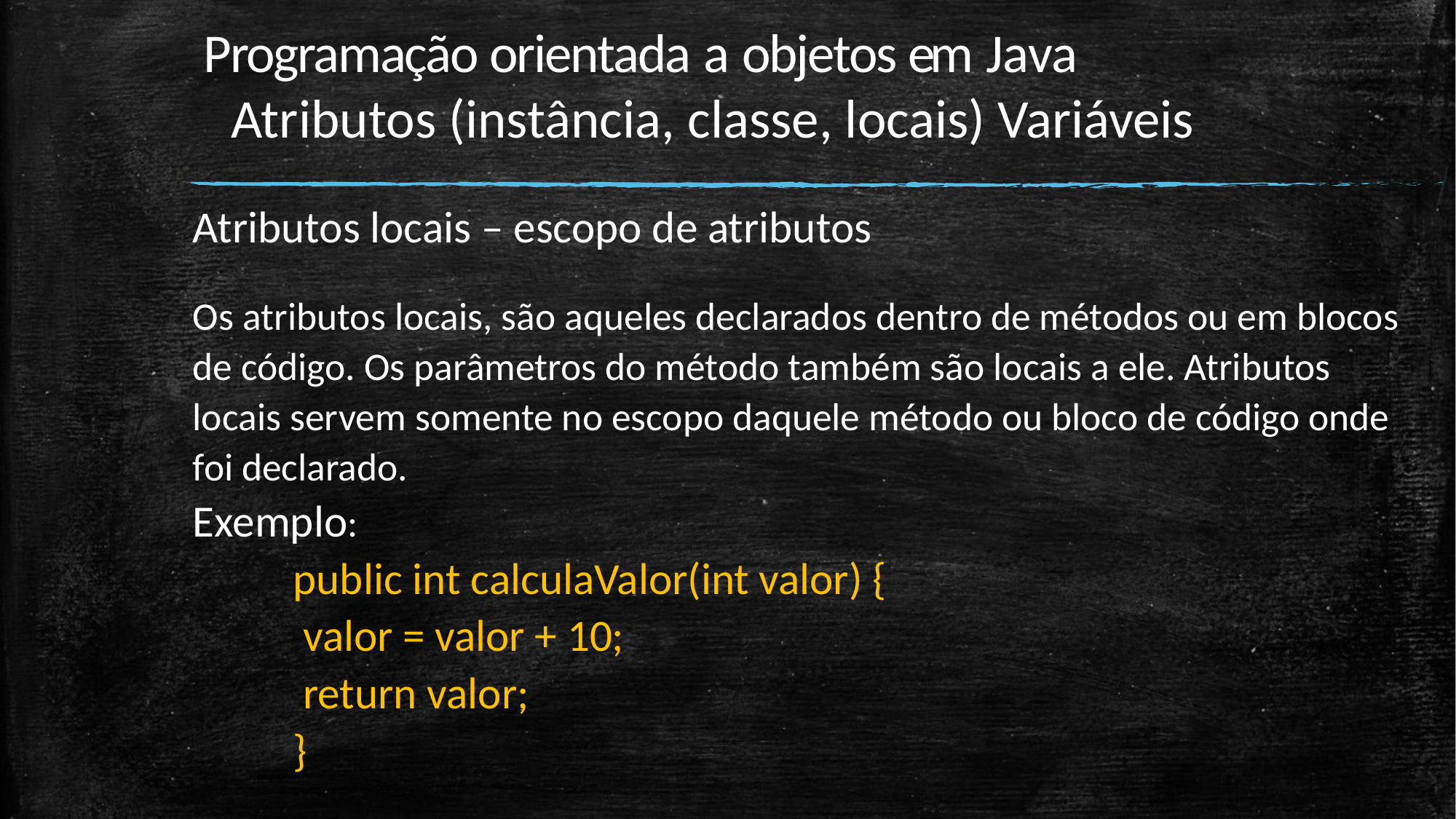

# Programação orientada a objetos em Java Atributos (instância, classe, locais) Variáveis
Atributos locais – escopo de atributos
Os atributos locais, são aqueles declarados dentro de métodos ou em blocos de código. Os parâmetros do método também são locais a ele. Atributos locais servem somente no escopo daquele método ou bloco de código onde foi declarado.
Exemplo:
 		public int calculaValor(int valor) {
			 valor = valor + 10;
			 return valor;
		}